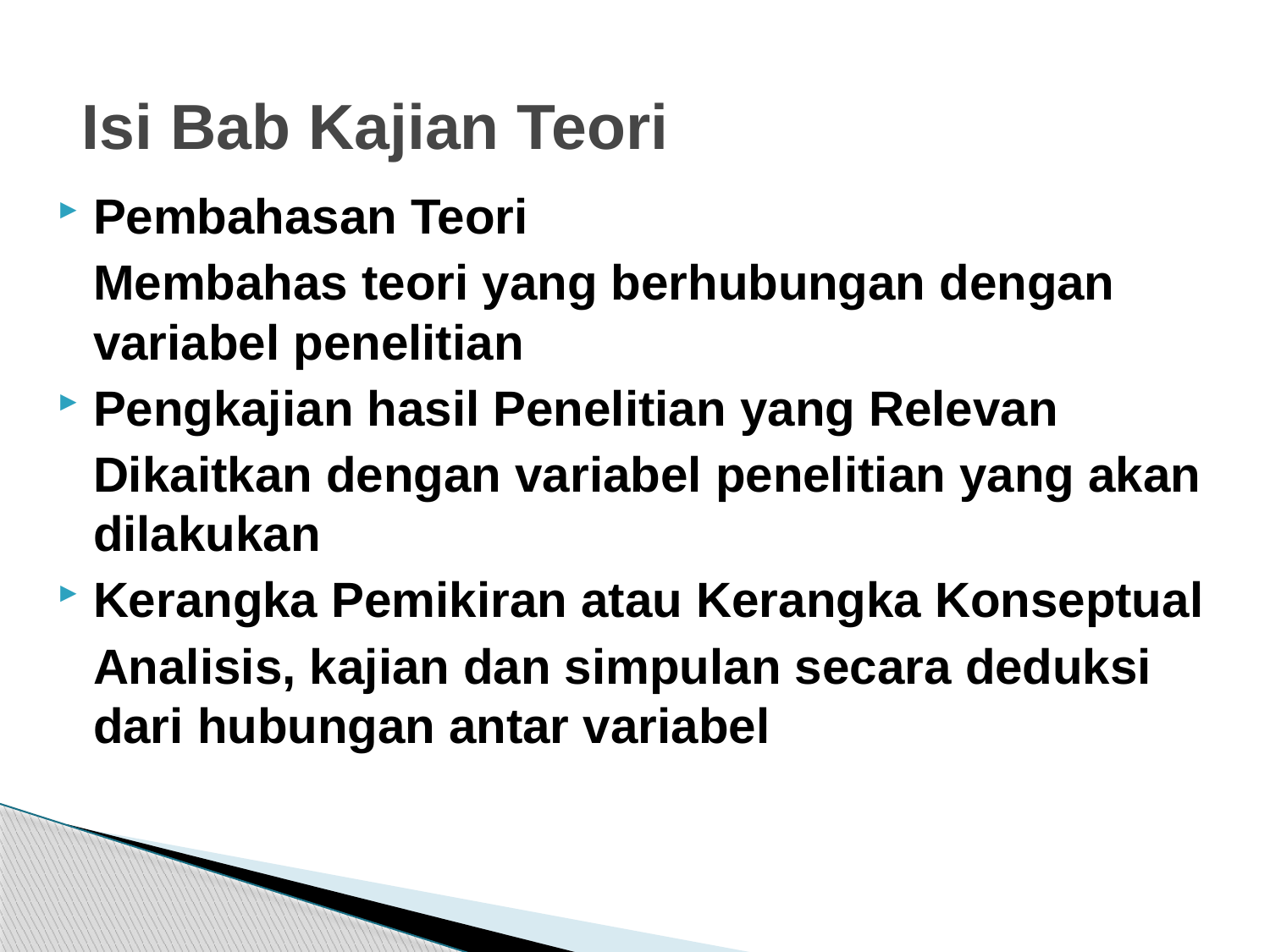

# Isi Bab Kajian Teori
Pembahasan Teori
	Membahas teori yang berhubungan dengan variabel penelitian
Pengkajian hasil Penelitian yang Relevan
	Dikaitkan dengan variabel penelitian yang akan dilakukan
Kerangka Pemikiran atau Kerangka Konseptual
	Analisis, kajian dan simpulan secara deduksi dari hubungan antar variabel